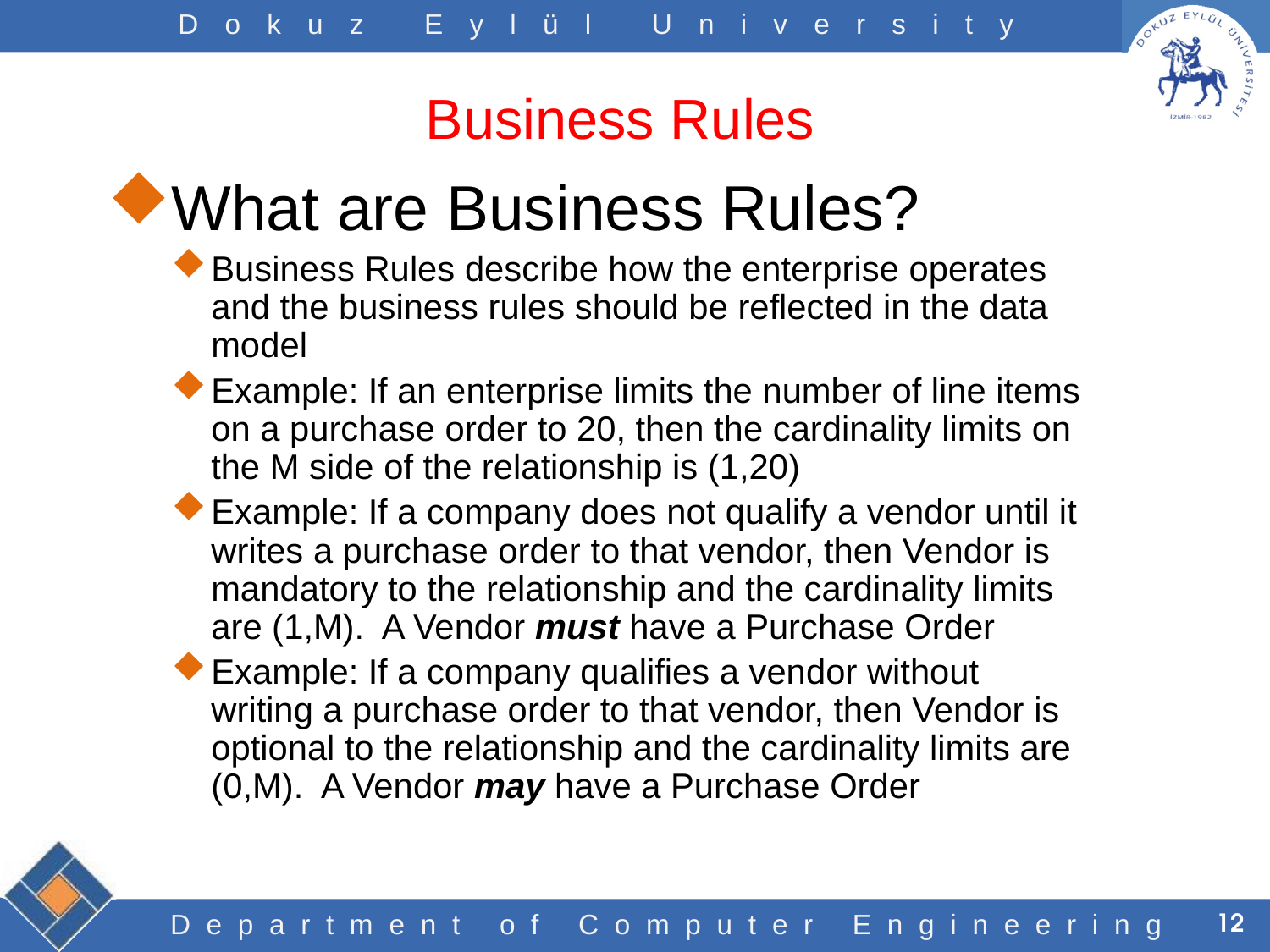

# Business Rules
What are Business Rules?
Business Rules describe how the enterprise operates and the business rules should be reflected in the data model
Example: If an enterprise limits the number of line items on a purchase order to 20, then the cardinality limits on the M side of the relationship is (1,20)
Example: If a company does not qualify a vendor until it writes a purchase order to that vendor, then Vendor is mandatory to the relationship and the cardinality limits are (1,M).  A Vendor must have a Purchase Order
Example: If a company qualifies a vendor without writing a purchase order to that vendor, then Vendor is optional to the relationship and the cardinality limits are (0,M).  A Vendor may have a Purchase Order
12